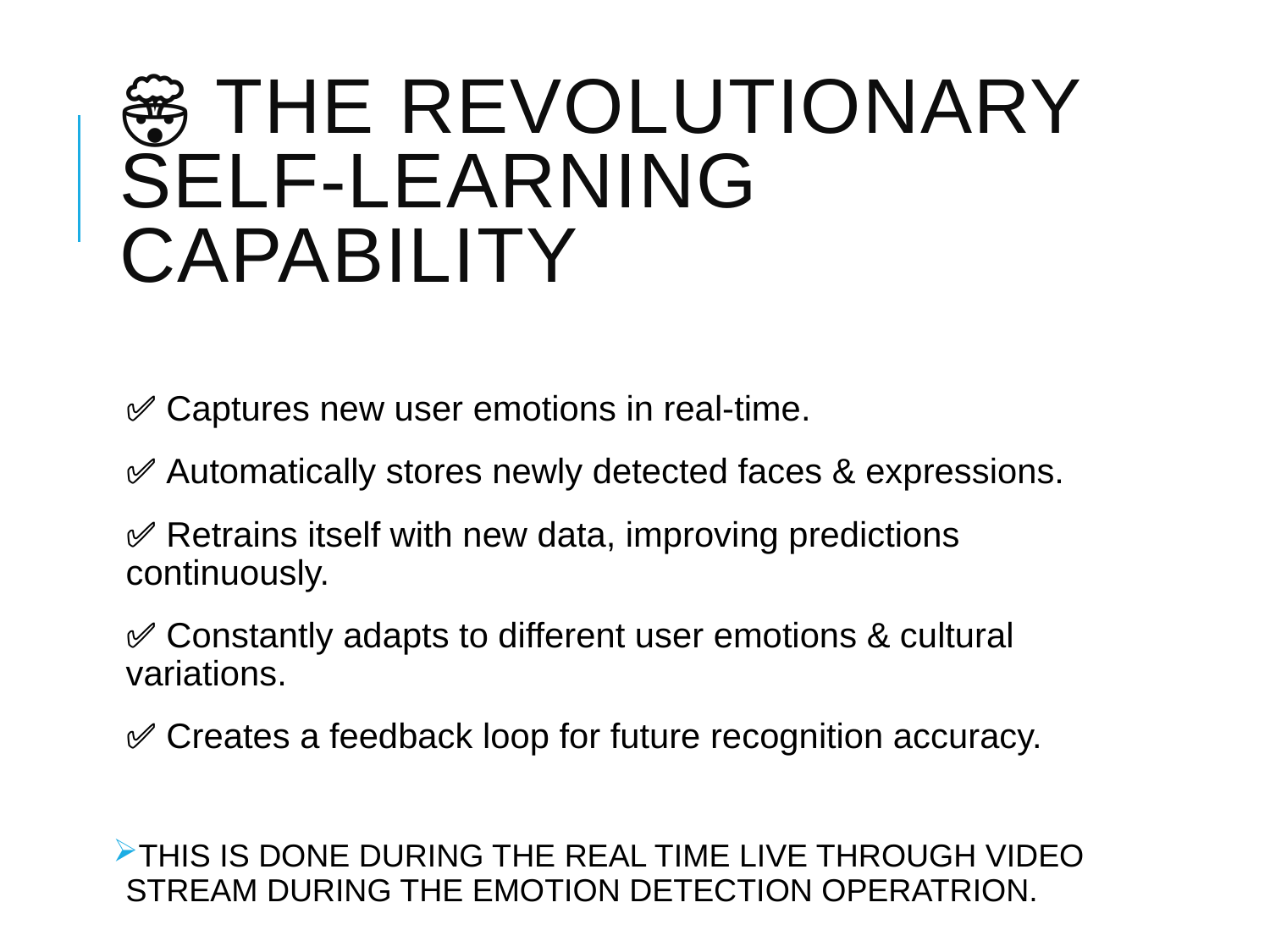

# 🤯 The Revolutionary Self-Learning Capability

✅ Captures new user emotions in real-time.
✅ Automatically stores newly detected faces & expressions.
✅ Retrains itself with new data, improving predictions continuously.
✅ Constantly adapts to different user emotions & cultural variations.
✅ Creates a feedback loop for future recognition accuracy.

THIS IS DONE DURING THE REAL TIME LIVE THROUGH VIDEO STREAM DURING THE EMOTION DETECTION OPERATRION.